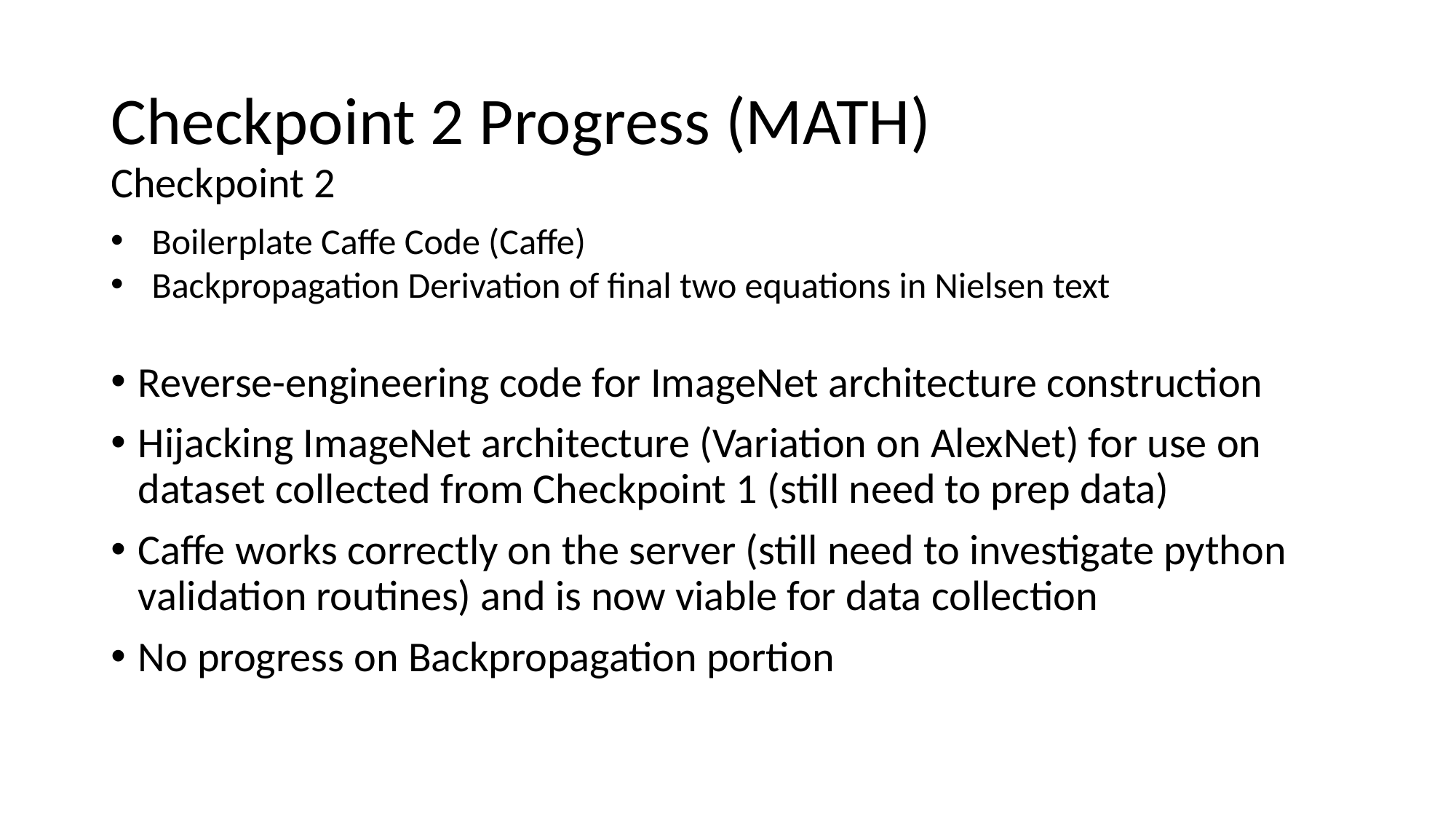

# Checkpoint 2 Progress (MATH)
Checkpoint 2
Boilerplate Caffe Code (Caffe)
Backpropagation Derivation of final two equations in Nielsen text
Reverse-engineering code for ImageNet architecture construction
Hijacking ImageNet architecture (Variation on AlexNet) for use on dataset collected from Checkpoint 1 (still need to prep data)
Caffe works correctly on the server (still need to investigate python validation routines) and is now viable for data collection
No progress on Backpropagation portion